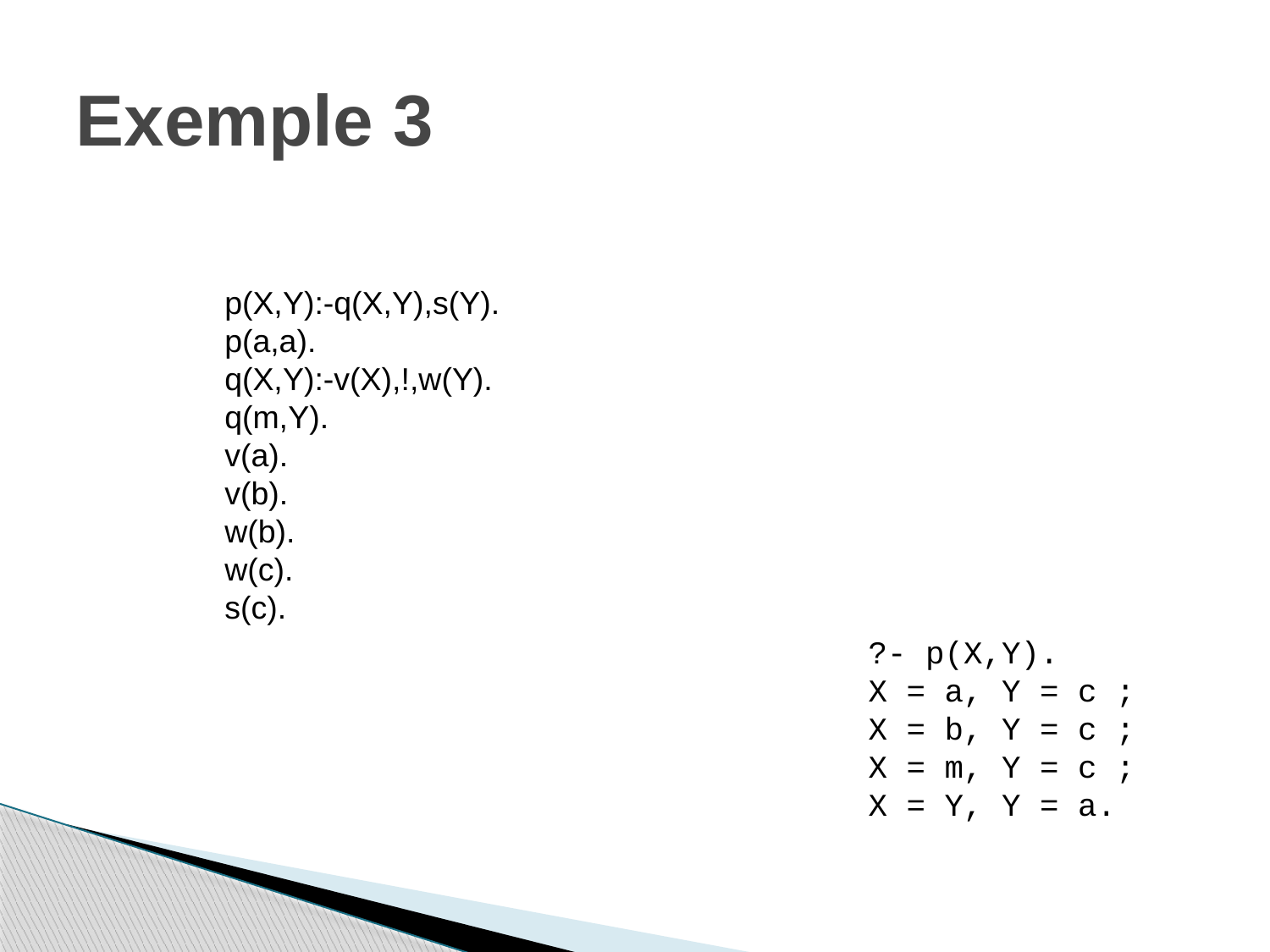

# Exemple 3
p(X,Y):-q(X,Y),s(Y).
p(a,a).
q(X,Y):-v(X),!,w(Y).
q(m,Y).
v(a).
v(b).
w(b).
w(c).
s(c).

?- p(X,Y).
X = a, Y = c ;
X = b, Y = c ;
X = m, Y = c ;
X = Y, Y = a.